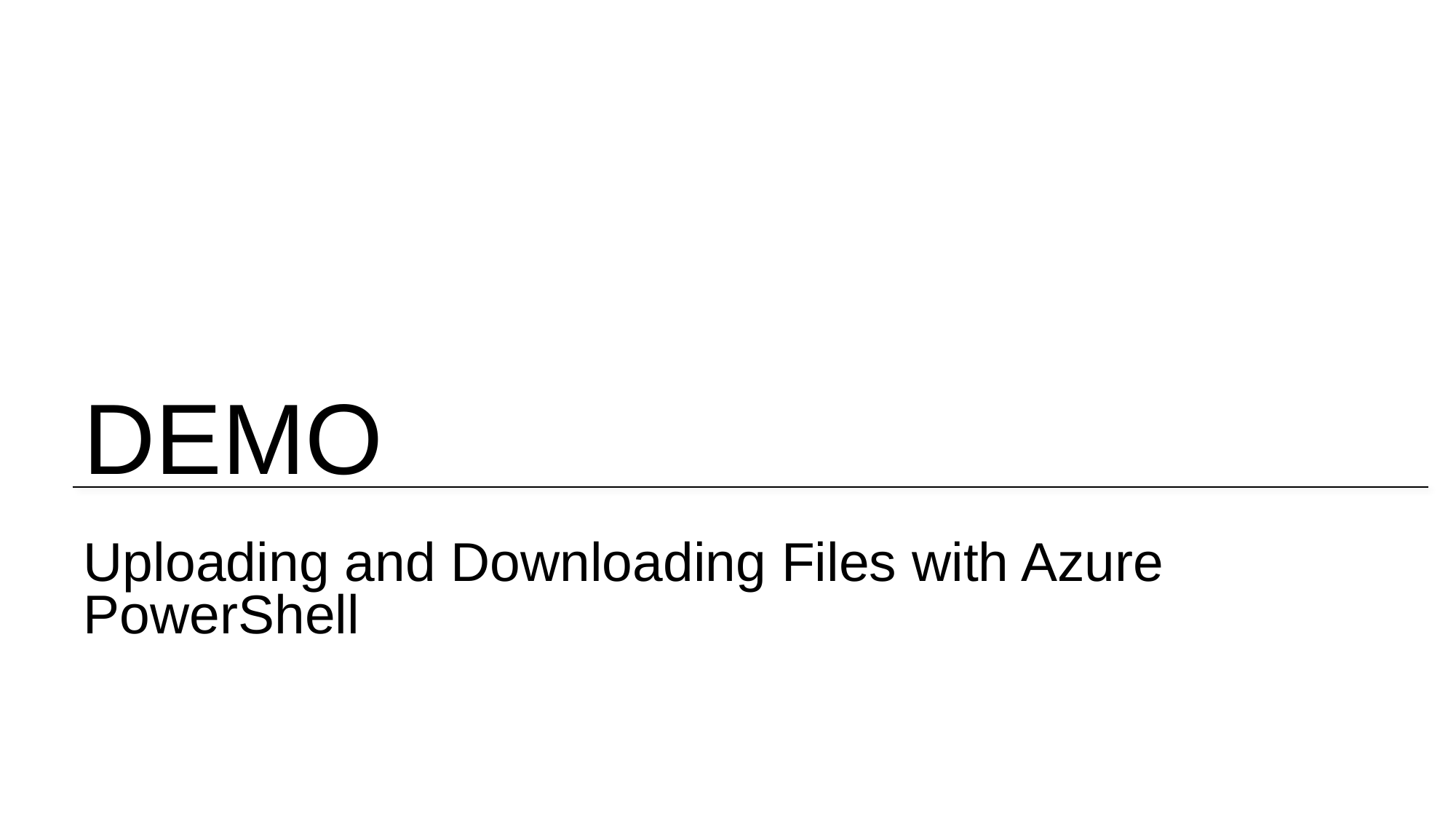

# Uploading and Downloading Files with Azure PowerShell